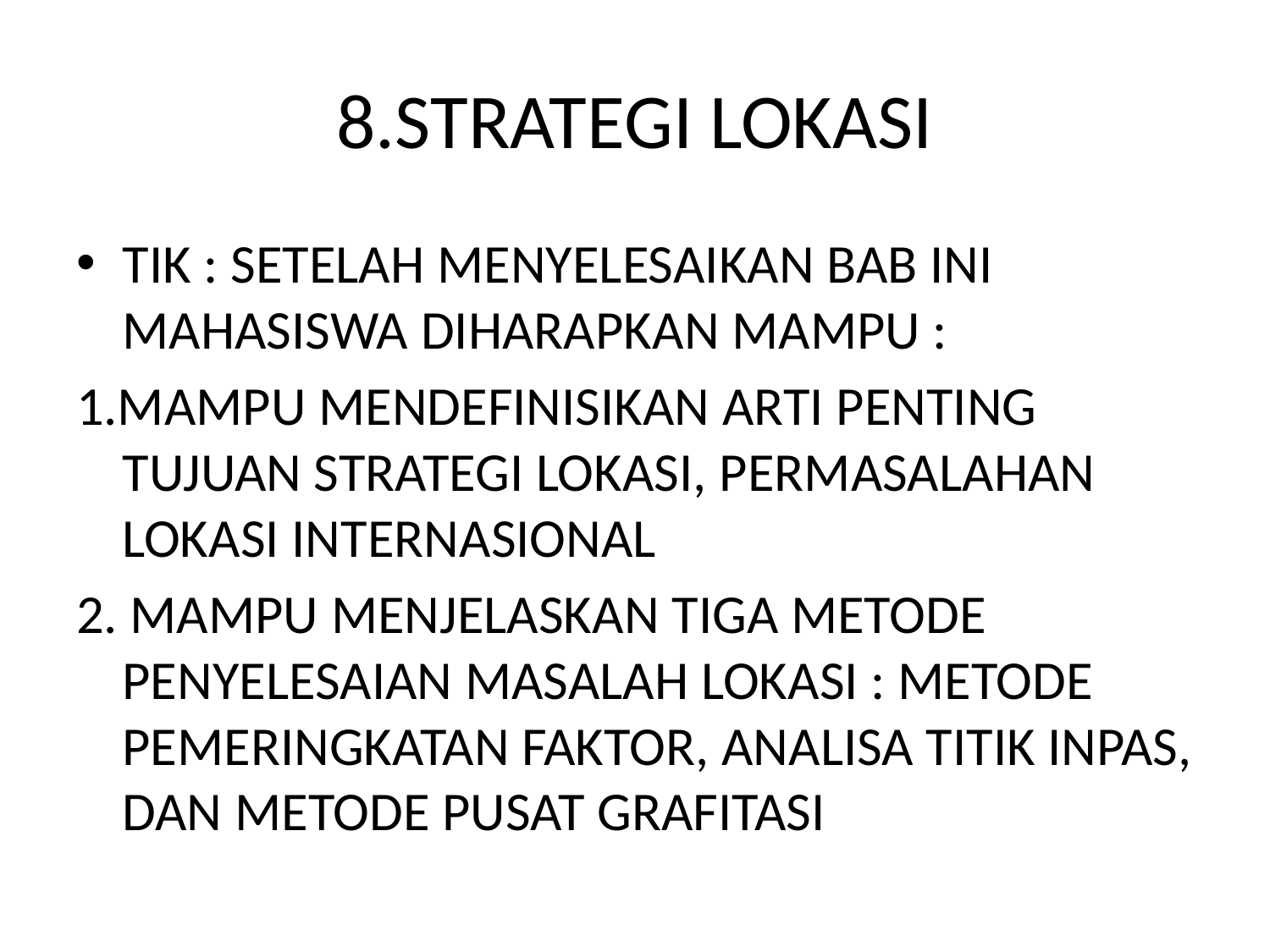

# 8.STRATEGI LOKASI
TIK : SETELAH MENYELESAIKAN BAB INI MAHASISWA DIHARAPKAN MAMPU :
1.MAMPU MENDEFINISIKAN ARTI PENTING TUJUAN STRATEGI LOKASI, PERMASALAHAN LOKASI INTERNASIONAL
2. MAMPU MENJELASKAN TIGA METODE PENYELESAIAN MASALAH LOKASI : METODE PEMERINGKATAN FAKTOR, ANALISA TITIK INPAS, DAN METODE PUSAT GRAFITASI